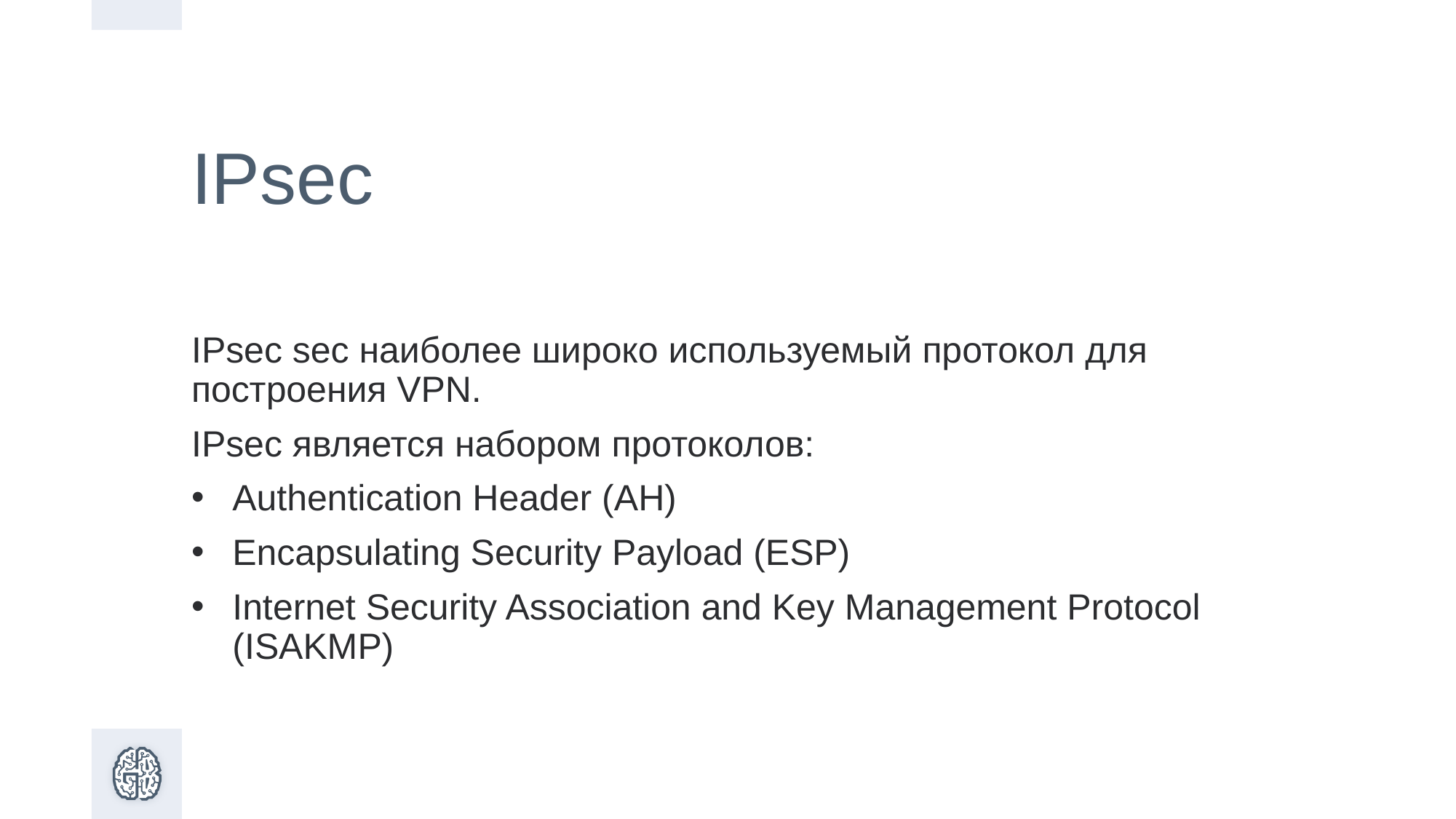

# IPsec
IPsec sec наиболее широко используемый протокол для построения VPN.
IPsec является набором протоколов:
Authentication Header (АН)
Encapsulating Security Payload (ESP)
Internet Security Association and Key Management Protocol (ISAKMP)